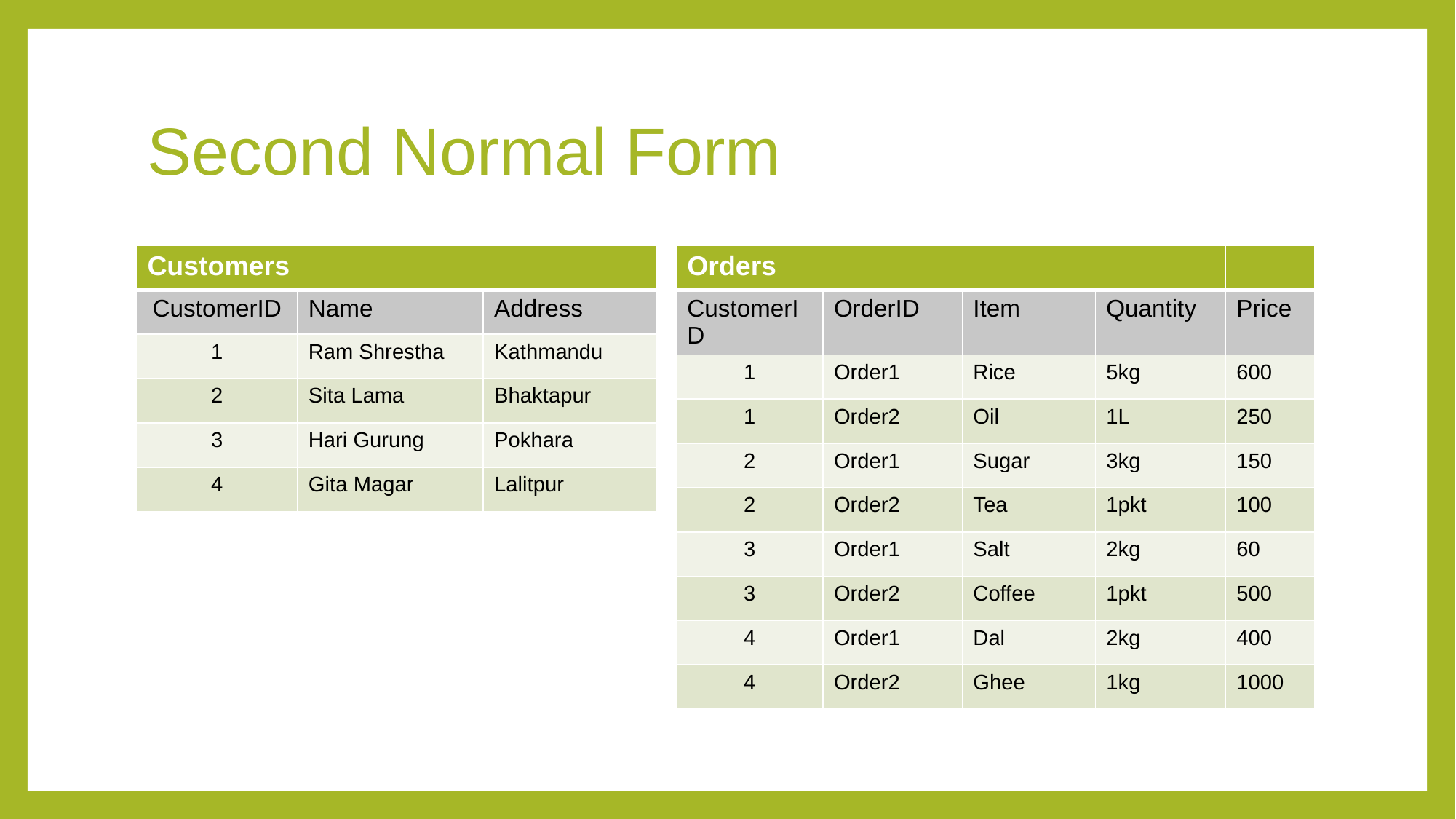

# Second Normal Form
| Customers |  |  |
| --- | --- | --- |
| CustomerID | Name | Address |
| 1 | Ram Shrestha | Kathmandu |
| 2 | Sita Lama | Bhaktapur |
| 3 | Hari Gurung | Pokhara |
| 4 | Gita Magar | Lalitpur |
| Orders |  |  |  |  |
| --- | --- | --- | --- | --- |
| CustomerID | OrderID | Item | Quantity | Price |
| 1 | Order1 | Rice | 5kg | 600 |
| 1 | Order2 | Oil | 1L | 250 |
| 2 | Order1 | Sugar | 3kg | 150 |
| 2 | Order2 | Tea | 1pkt | 100 |
| 3 | Order1 | Salt | 2kg | 60 |
| 3 | Order2 | Coffee | 1pkt | 500 |
| 4 | Order1 | Dal | 2kg | 400 |
| 4 | Order2 | Ghee | 1kg | 1000 |